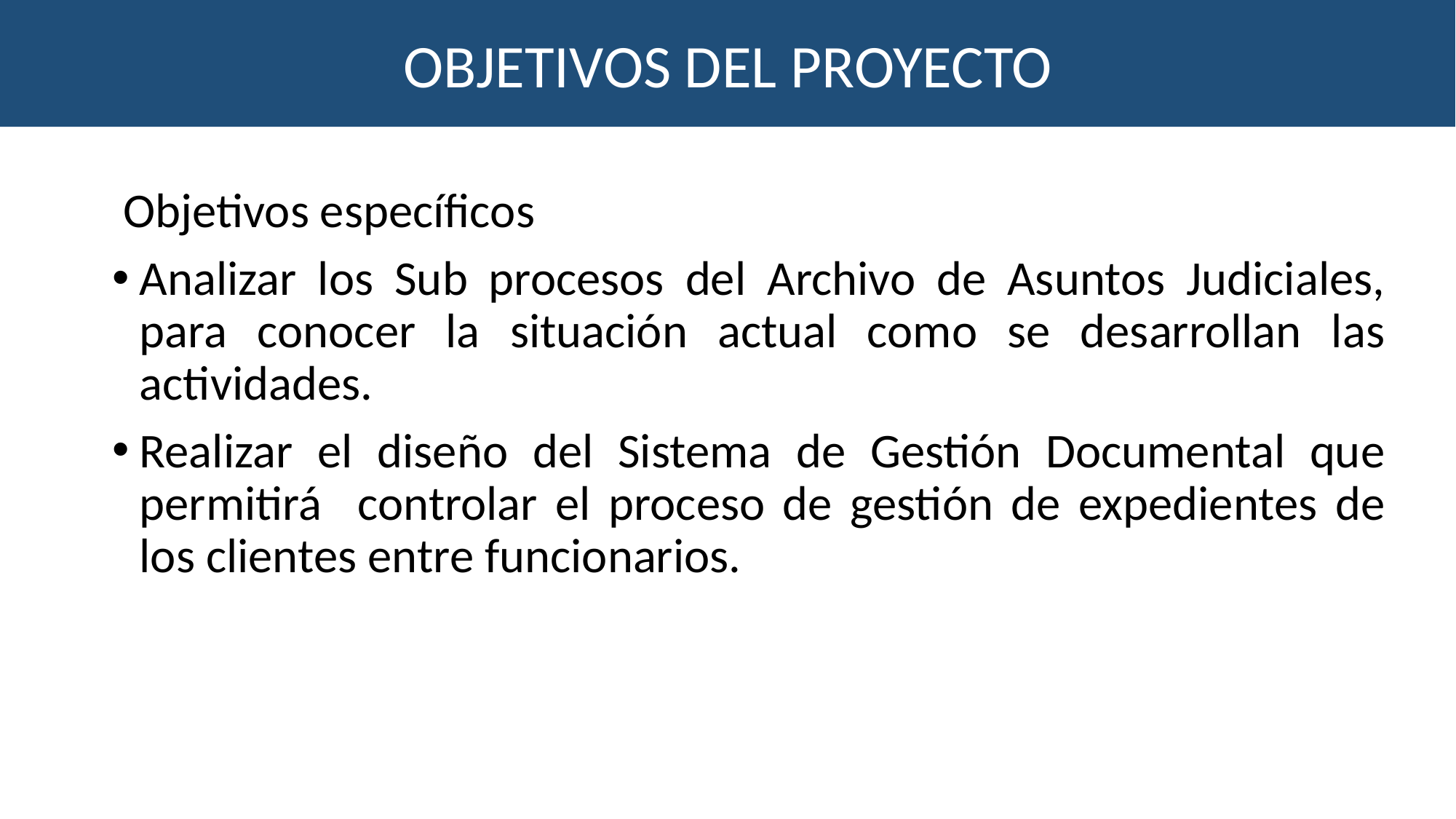

OBJETIVOS DEL PROYECTO
 Objetivos específicos
Analizar los Sub procesos del Archivo de Asuntos Judiciales, para conocer la situación actual como se desarrollan las actividades.
Realizar el diseño del Sistema de Gestión Documental que permitirá  controlar el proceso de gestión de expedientes de los clientes entre funcionarios.